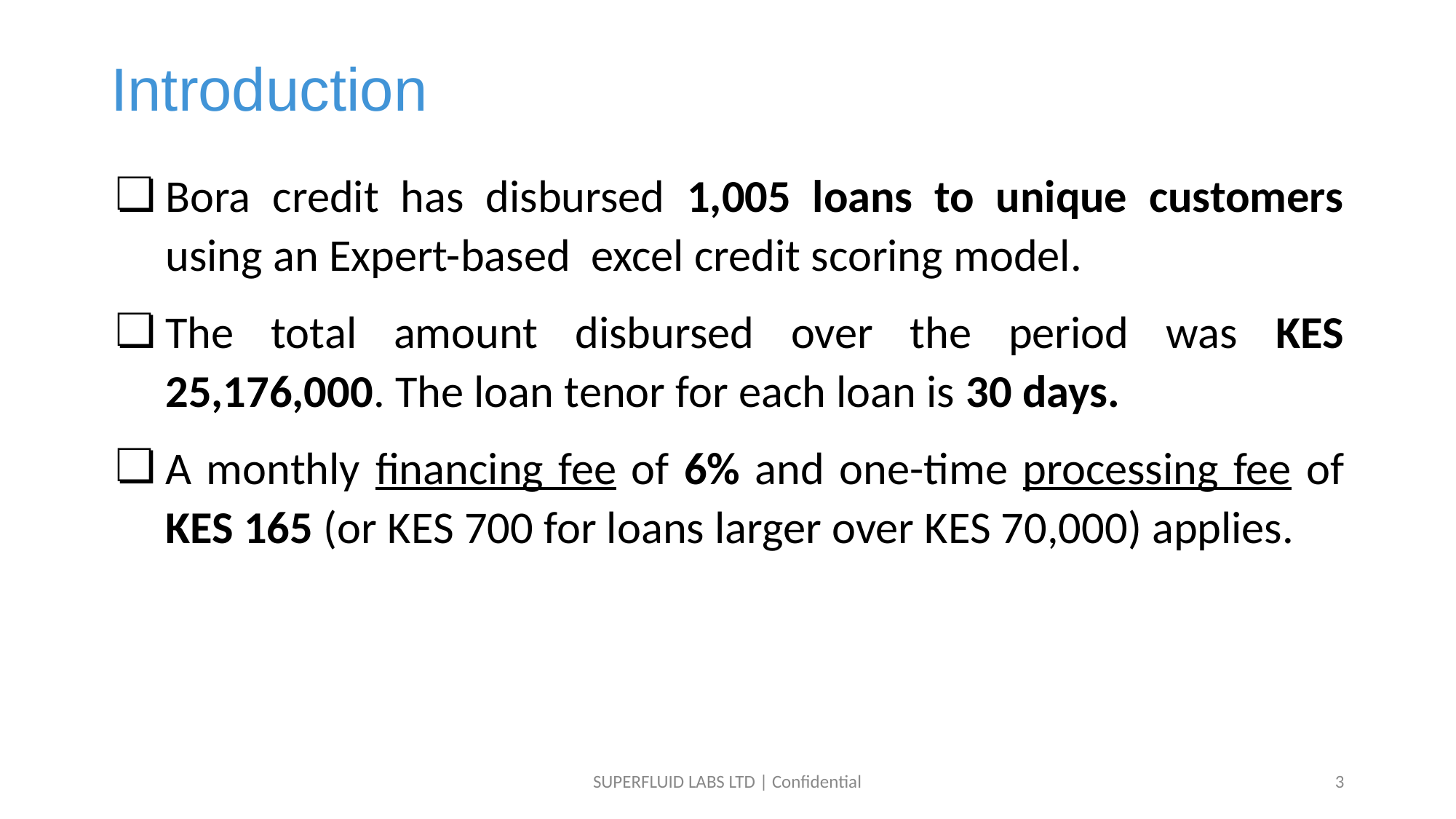

# Introduction
Bora credit has disbursed 1,005 loans to unique customers using an Expert-based  excel credit scoring model.
The total amount disbursed over the period was KES 25,176,000. The loan tenor for each loan is 30 days.
A monthly financing fee of 6% and one-time processing fee of KES 165 (or KES 700 for loans larger over KES 70,000) applies.

SUPERFLUID LABS LTD | Confidential
3